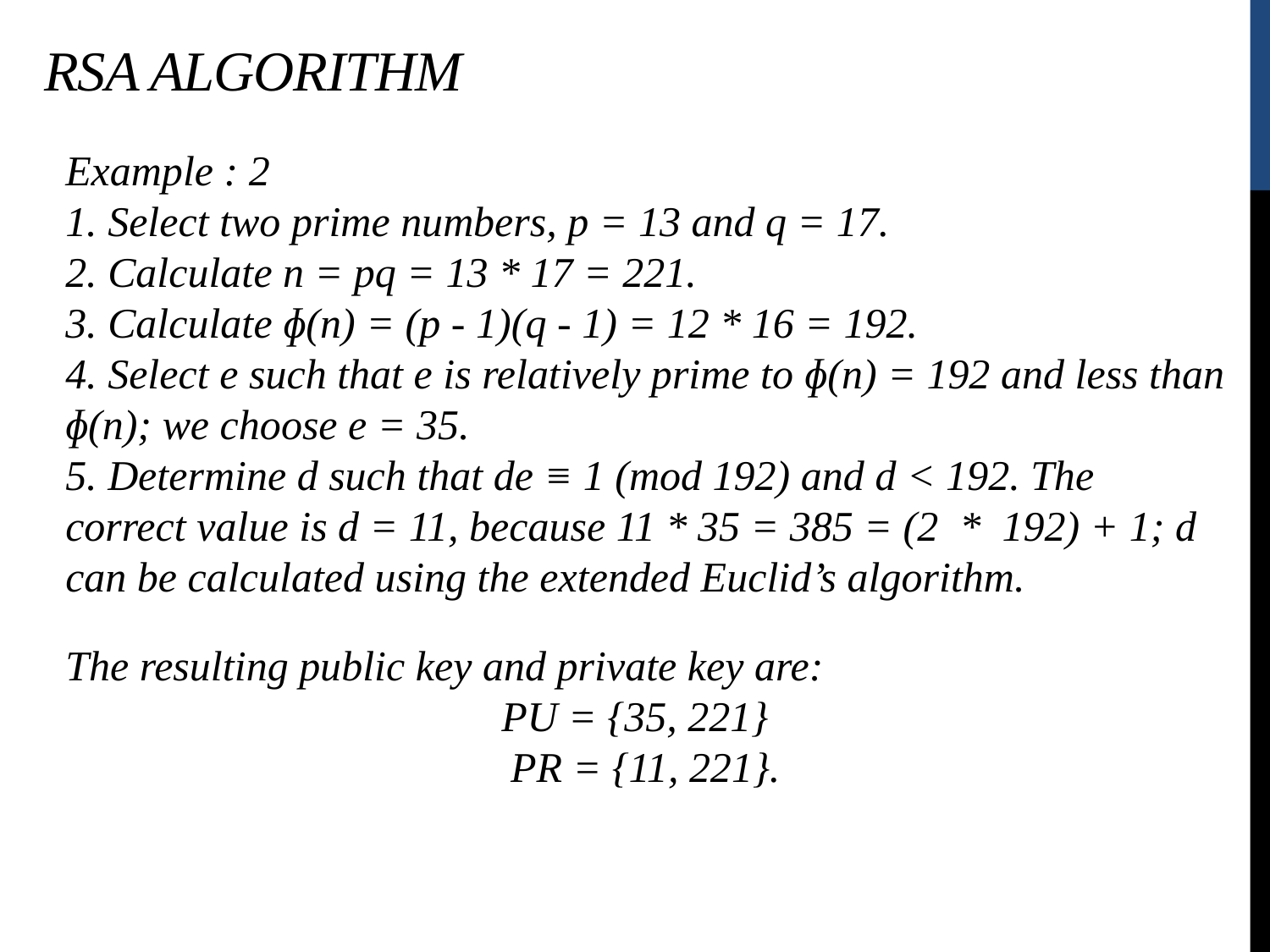

RSA Algorithm

Example : 2
1. Select two prime numbers, p = 13 and q = 17.
2. Calculate n = pq = 13 * 17 = 221.
3. Calculate ɸ(n) = (p - 1)(q - 1) = 12 * 16 = 192.
4. Select e such that e is relatively prime to ɸ(n) = 192 and less than ɸ(n); we choose e = 35.
5. Determine d such that de ≡ 1 (mod 192) and d < 192. The correct value is d = 11, because 11 * 35 = 385 = (2  *  192) + 1; d can be calculated using the extended Euclid’s algorithm.

The resulting public key and private key are:
PU = {35, 221}
PR = {11, 221}.